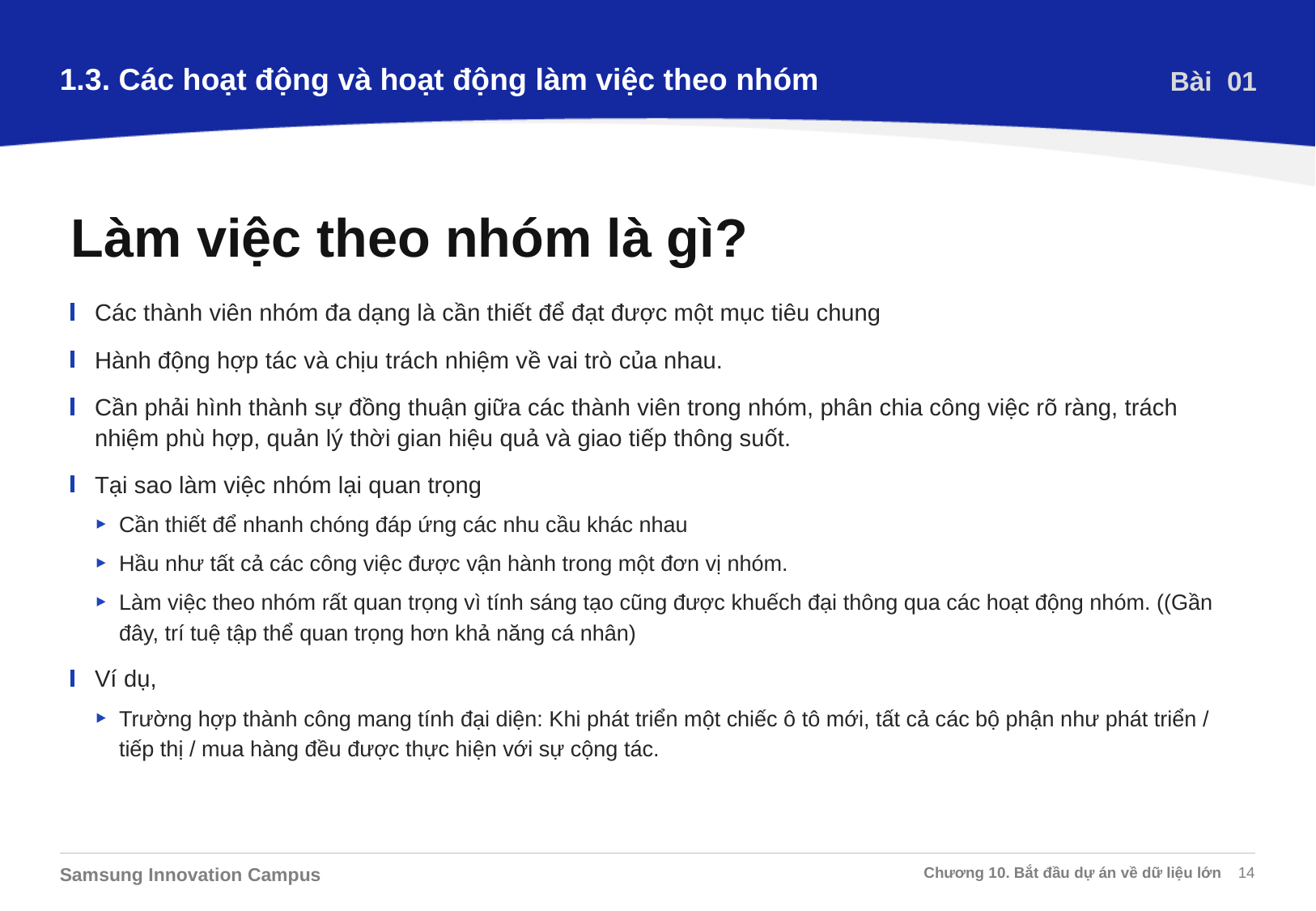

1.3. Các hoạt động và hoạt động làm việc theo nhóm
Bài  01

Làm việc theo nhóm là gì?
Các thành viên nhóm đa dạng là cần thiết để đạt được một mục tiêu chung
Hành động hợp tác và chịu trách nhiệm về vai trò của nhau.
Cần phải hình thành sự đồng thuận giữa các thành viên trong nhóm, phân chia công việc rõ ràng, trách nhiệm phù hợp, quản lý thời gian hiệu quả và giao tiếp thông suốt.
Tại sao làm việc nhóm lại quan trọng
Cần thiết để nhanh chóng đáp ứng các nhu cầu khác nhau
Hầu như tất cả các công việc được vận hành trong một đơn vị nhóm.
Làm việc theo nhóm rất quan trọng vì tính sáng tạo cũng được khuếch đại thông qua các hoạt động nhóm. ((Gần đây, trí tuệ tập thể quan trọng hơn khả năng cá nhân)
Ví dụ,
Trường hợp thành công mang tính đại diện: Khi phát triển một chiếc ô tô mới, tất cả các bộ phận như phát triển / tiếp thị / mua hàng đều được thực hiện với sự cộng tác.